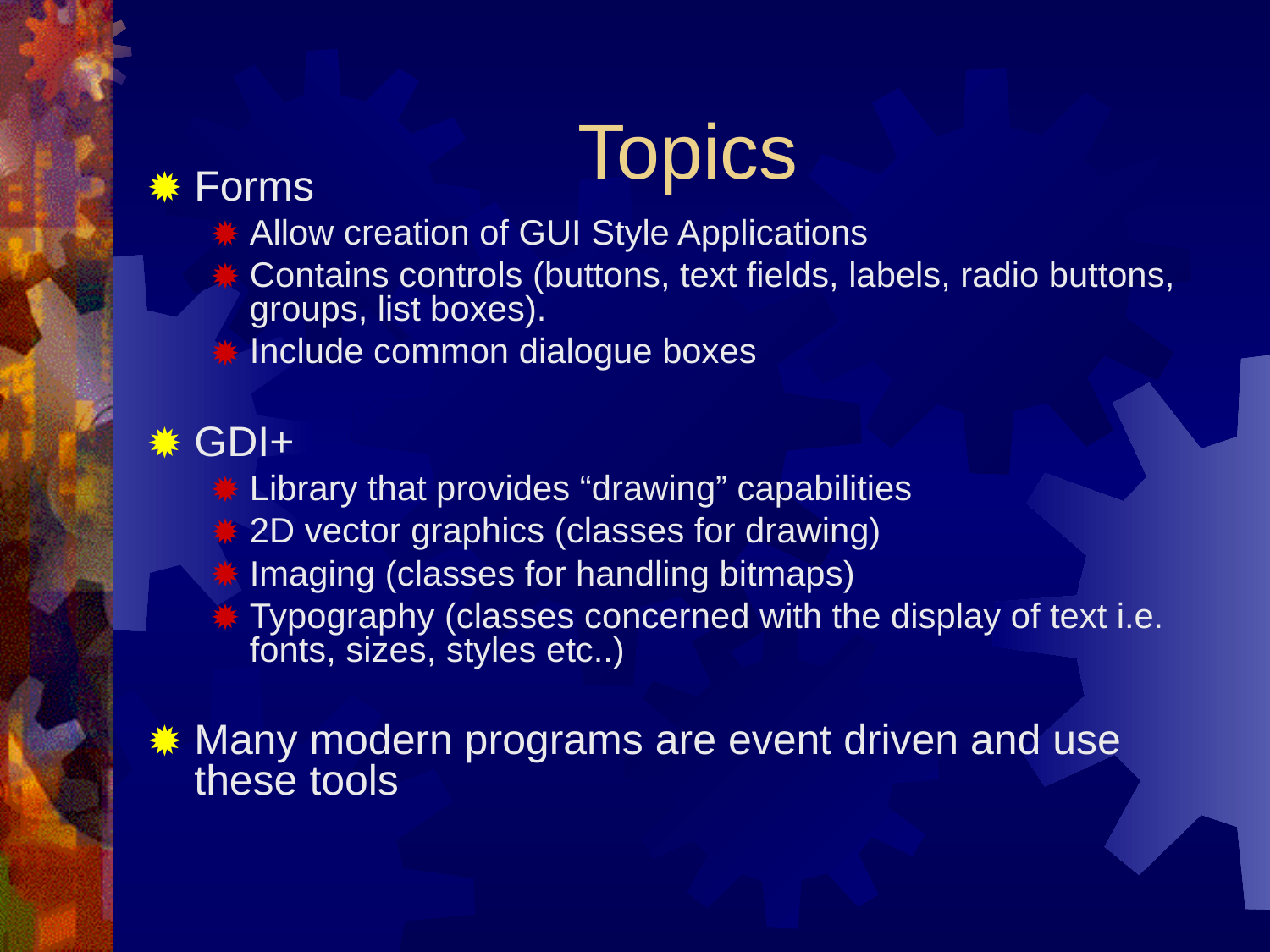

# Topics
Forms
Allow creation of GUI Style Applications
Contains controls (buttons, text fields, labels, radio buttons, groups, list boxes).
Include common dialogue boxes

GDI+
Library that provides “drawing” capabilities
2D vector graphics (classes for drawing)‏
Imaging (classes for handling bitmaps)‏
Typography (classes concerned with the display of text i.e. fonts, sizes, styles etc..)‏

Many modern programs are event driven and use these tools